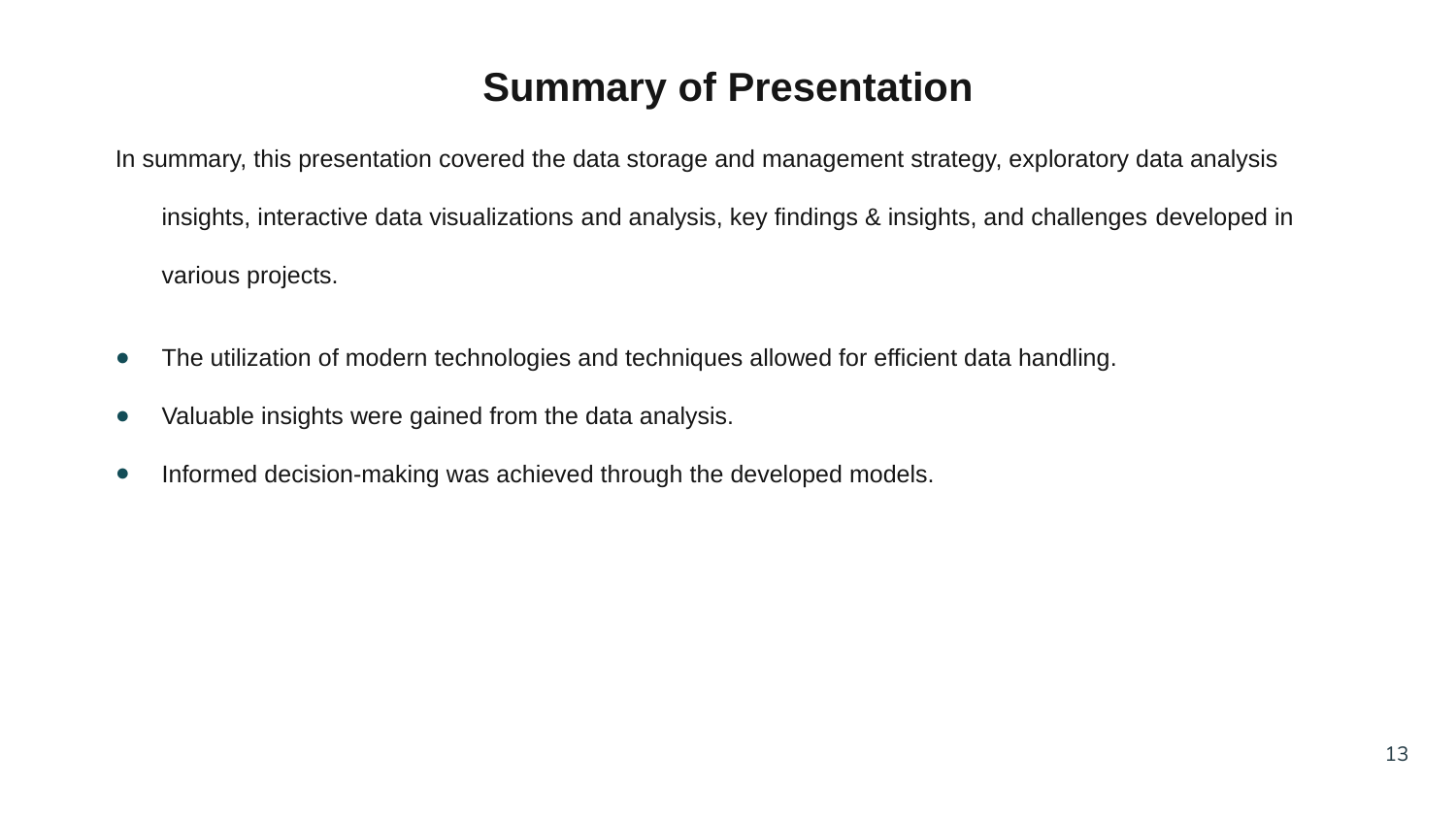

# Summary of Presentation
In summary, this presentation covered the data storage and management strategy, exploratory data analysis insights, interactive data visualizations and analysis, key findings & insights, and challenges developed in various projects.
The utilization of modern technologies and techniques allowed for efficient data handling.
Valuable insights were gained from the data analysis.
Informed decision-making was achieved through the developed models.
13